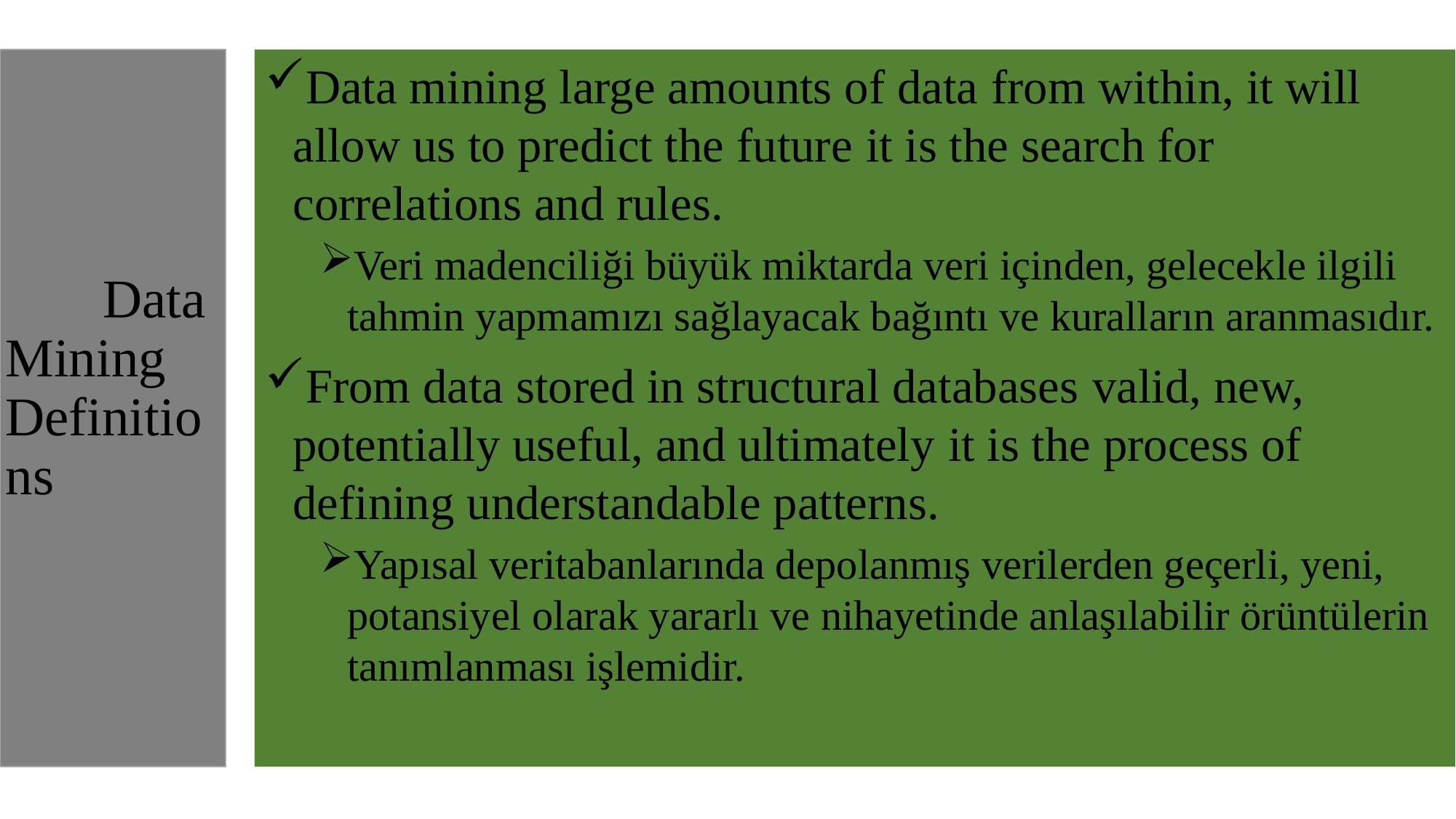

# Data Mining Definitions
Data mining large amounts of data from within, it will allow us to predict the future it is the search for correlations and rules.
Veri madenciliği büyük miktarda veri içinden, gelecekle ilgili tahmin yapmamızı sağlayacak bağıntı ve kuralların aranmasıdır.
From data stored in structural databases valid, new, potentially useful, and ultimately it is the process of defining understandable patterns.
Yapısal veritabanlarında depolanmış verilerden geçerli, yeni, potansiyel olarak yararlı ve nihayetinde anlaşılabilir örüntülerin tanımlanması işlemidir.